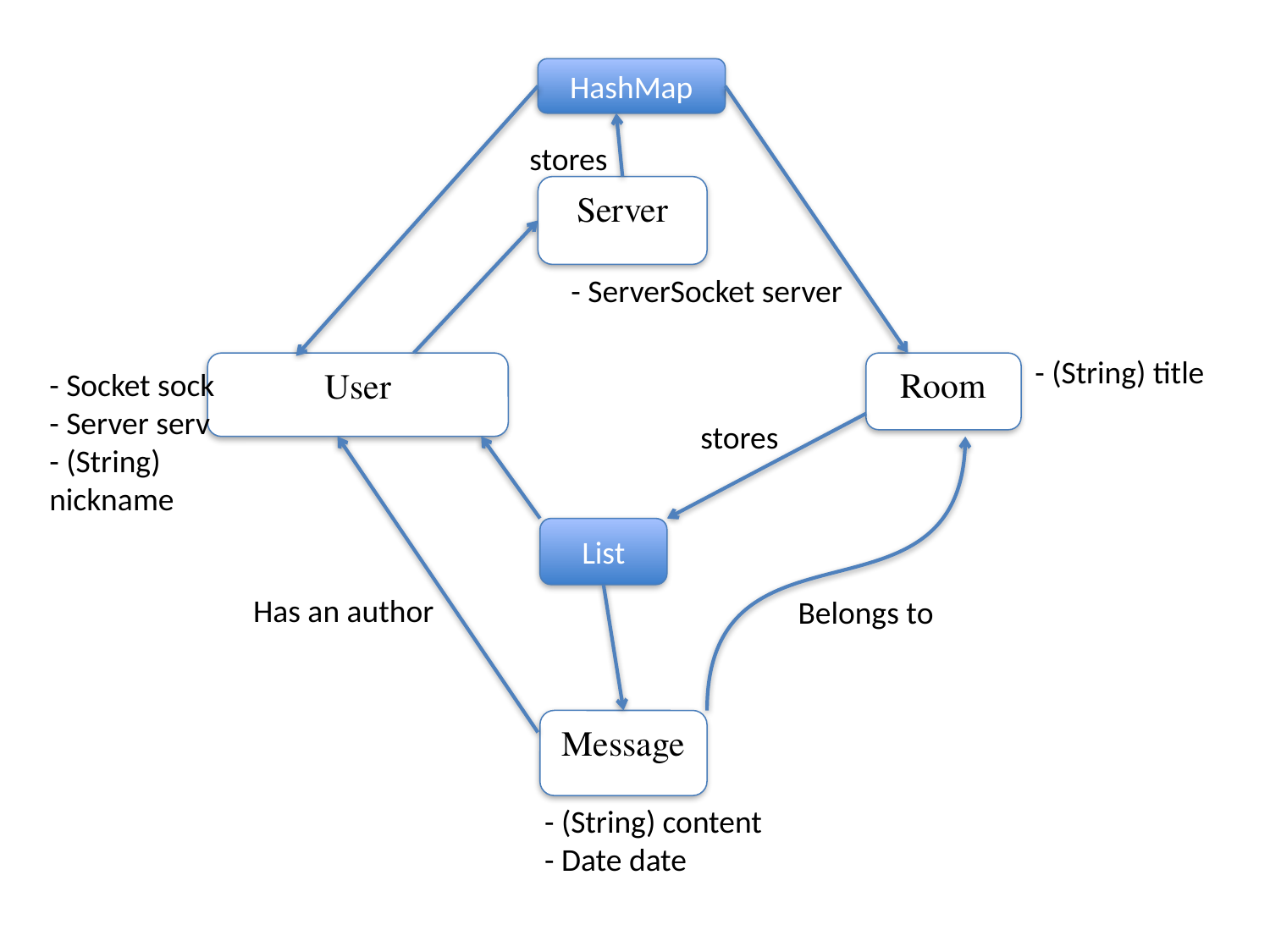

HashMap
stores
Server
- ServerSocket server
- (String) title
User
Room
- Socket sock
- Server serv
- (String)
nickname
stores
List
Has an author
Belongs to
Message
- (String) content
- Date date